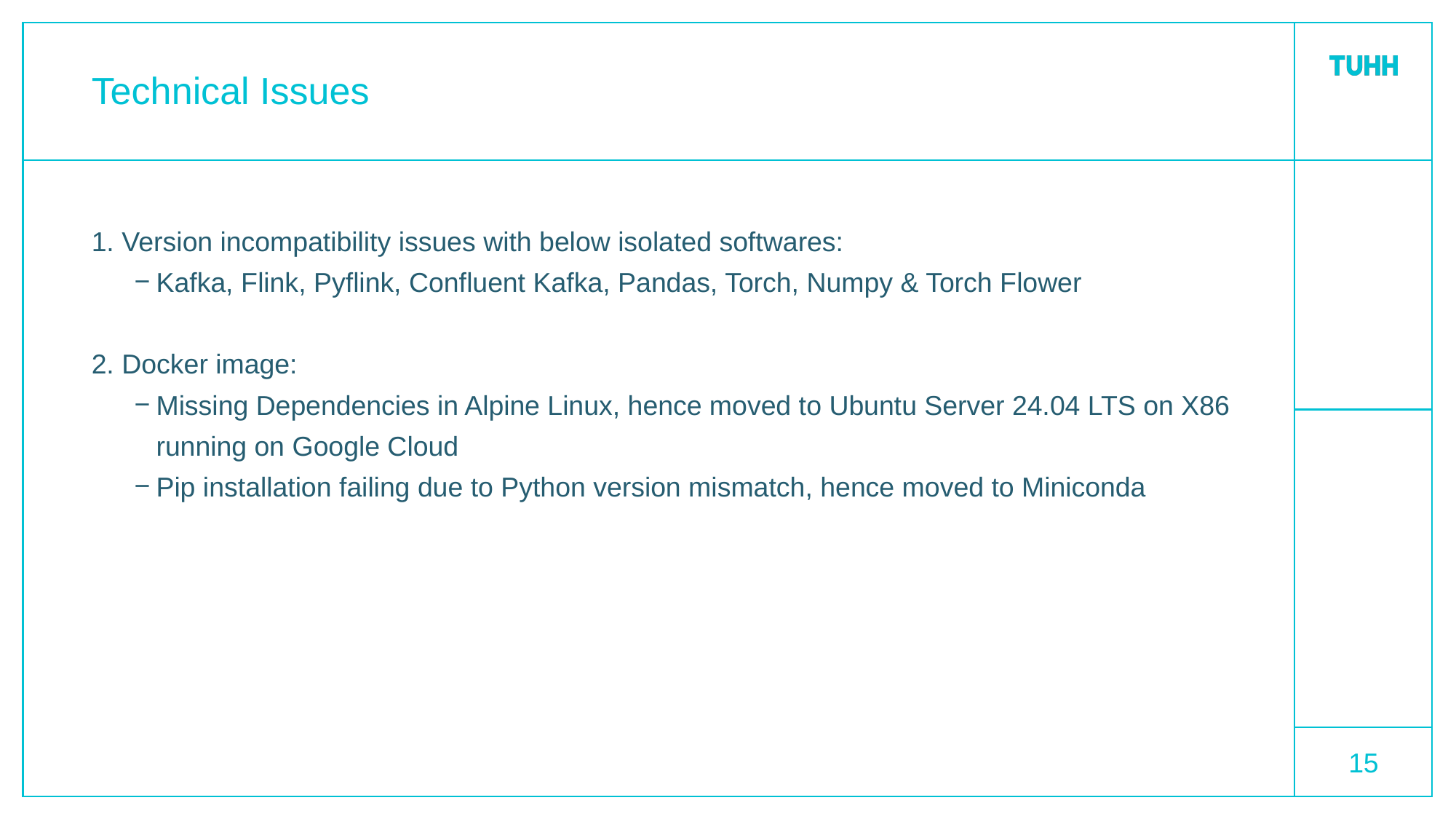

# Technical Issues
1. Version incompatibility issues with below isolated softwares:
Kafka, Flink, Pyflink, Confluent Kafka, Pandas, Torch, Numpy & Torch Flower

2. Docker image:
Missing Dependencies in Alpine Linux, hence moved to Ubuntu Server 24.04 LTS on X86 running on Google Cloud
Pip installation failing due to Python version mismatch, hence moved to Miniconda
15